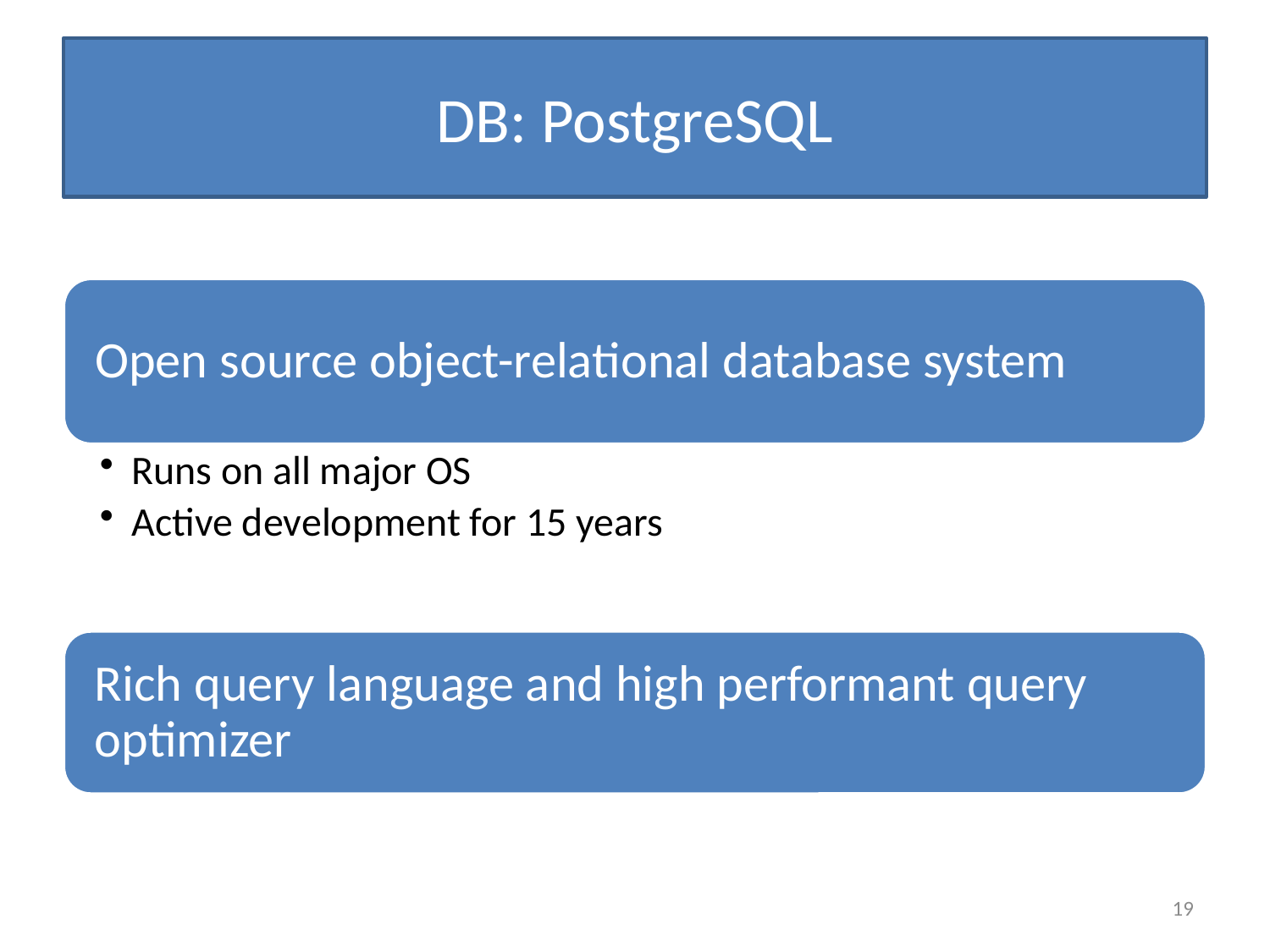

# DB: PostgreSQL
Open source object-relational database system
Runs on all major OS
Active development for 15 years
Rich query language and high performant query optimizer
19